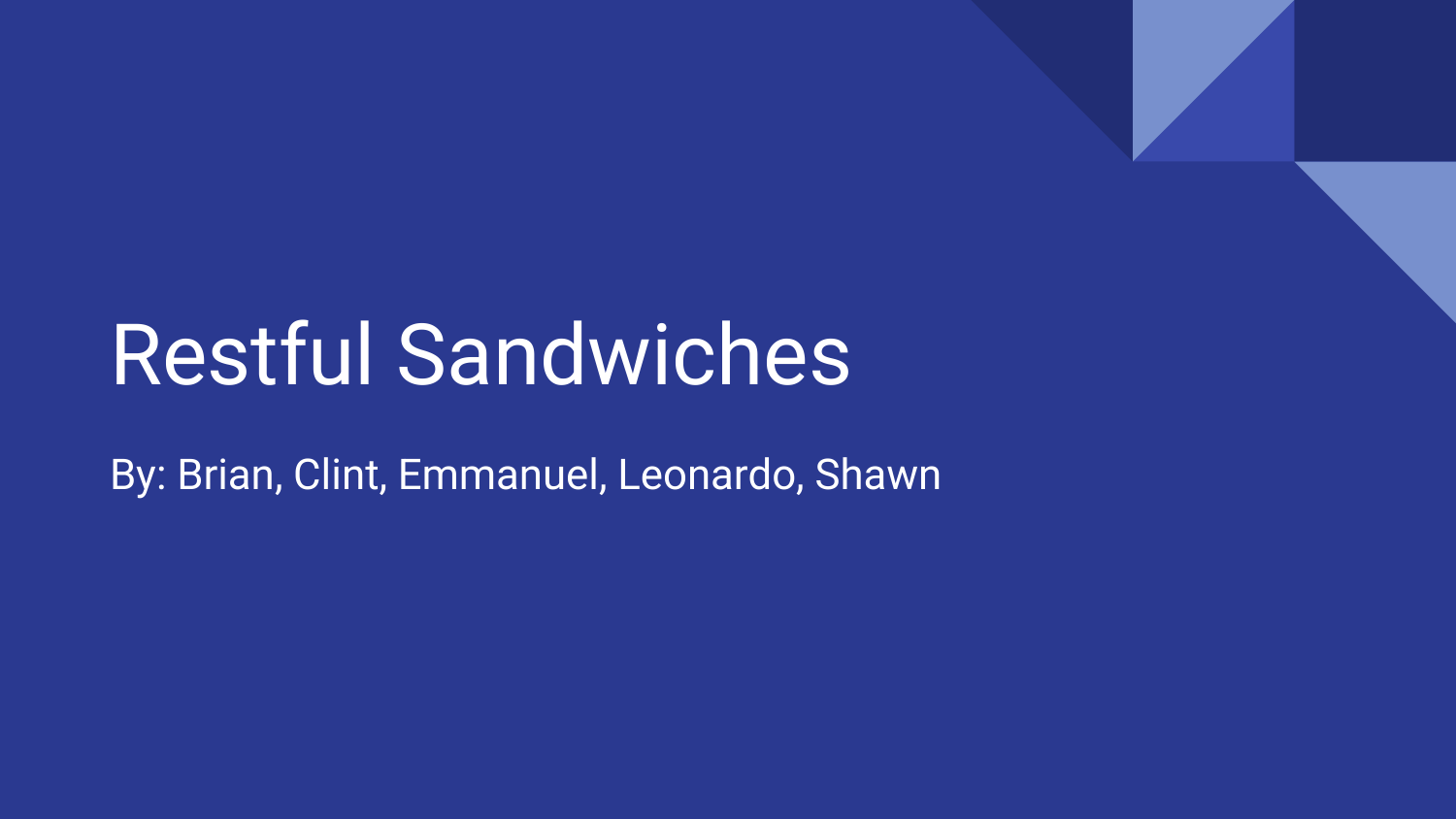

# Restful Sandwiches
By: Brian, Clint, Emmanuel, Leonardo, Shawn